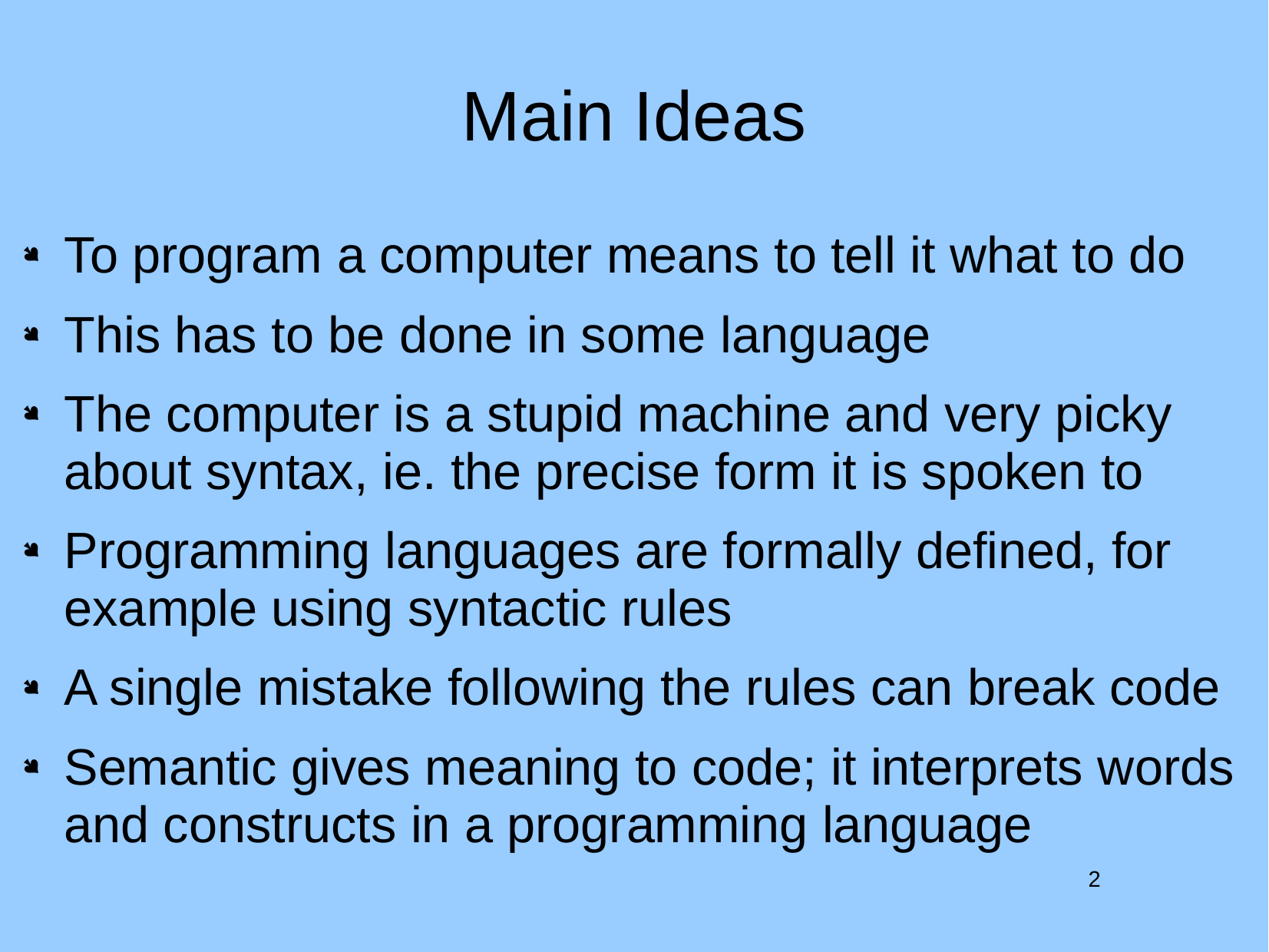

# Main Ideas
To program a computer means to tell it what to do
This has to be done in some language
The computer is a stupid machine and very picky about syntax, ie. the precise form it is spoken to
Programming languages are formally defined, for example using syntactic rules
A single mistake following the rules can break code
Semantic gives meaning to code; it interprets words and constructs in a programming language
2